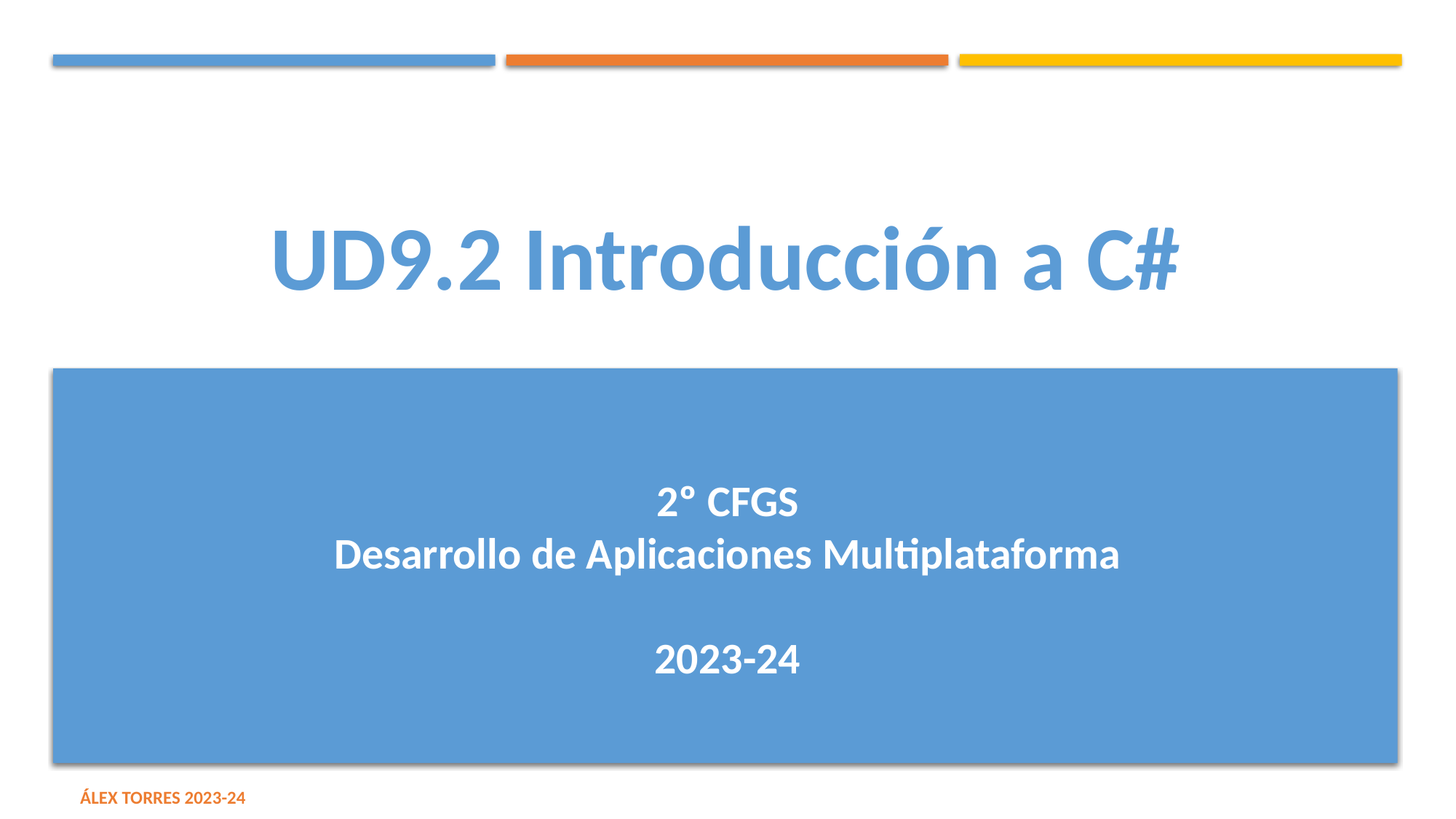

# UD9.2 Introducción a C#
2º CFGS
Desarrollo de Aplicaciones Multiplataforma

2023-24